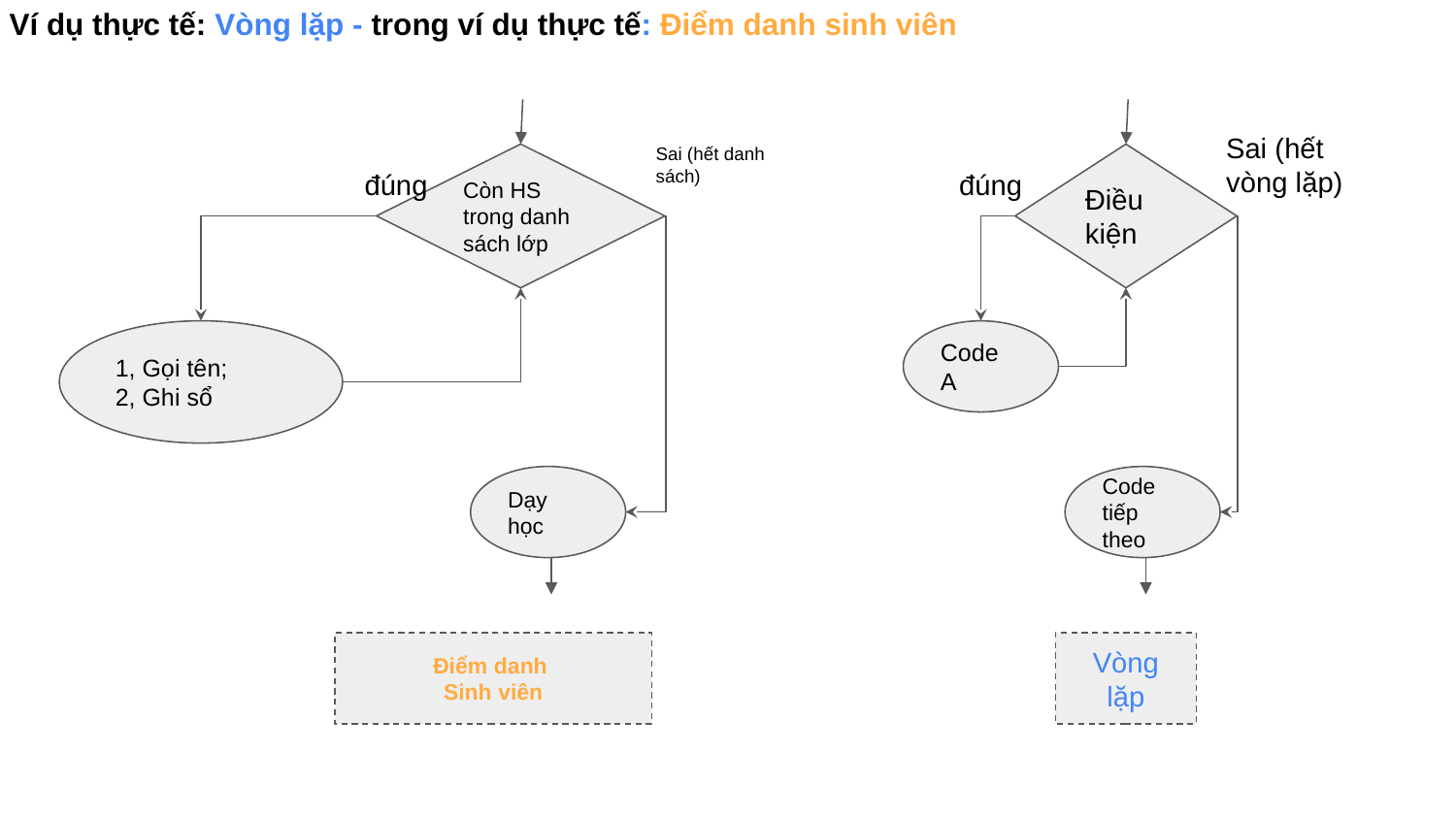

# Ví dụ thực tế: Vòng lặp - trong ví dụ thực tế: Điểm danh sinh viên
Sai (hết danh sách)
Còn HS trong danh sách lớp
đúng
1, Gọi tên;
2, Ghi sổ
Dạy học
Điểm danh
Sinh viên
Sai (hết vòng lặp)
Điều kiện
đúng
Code  A
Code tiếp theo
Vòng lặp